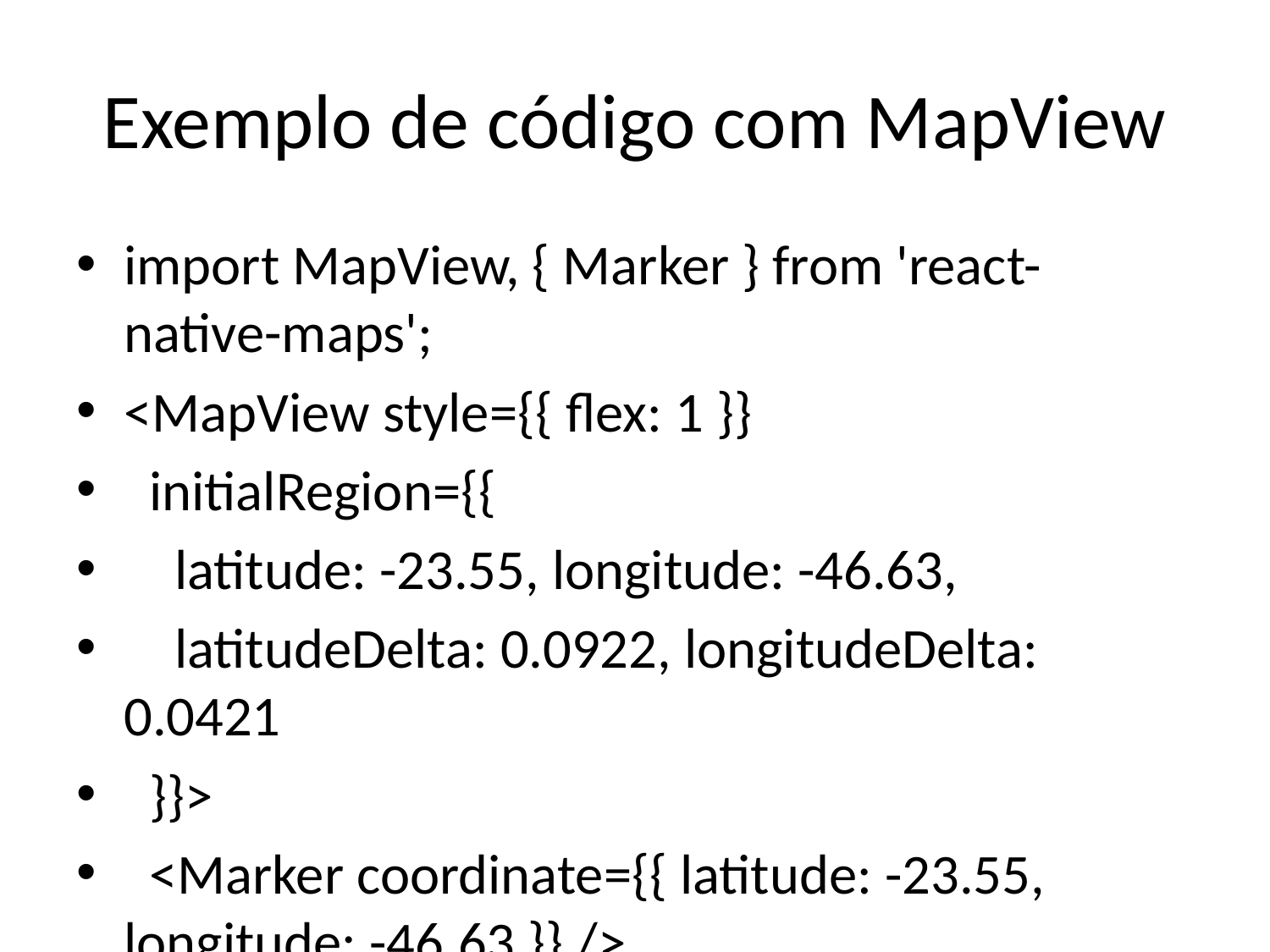

# Exemplo de código com MapView
import MapView, { Marker } from 'react-native-maps';
<MapView style={{ flex: 1 }}
  initialRegion={{
    latitude: -23.55, longitude: -46.63,
    latitudeDelta: 0.0922, longitudeDelta: 0.0421
  }}>
  <Marker coordinate={{ latitude: -23.55, longitude: -46.63 }} />
</MapView>